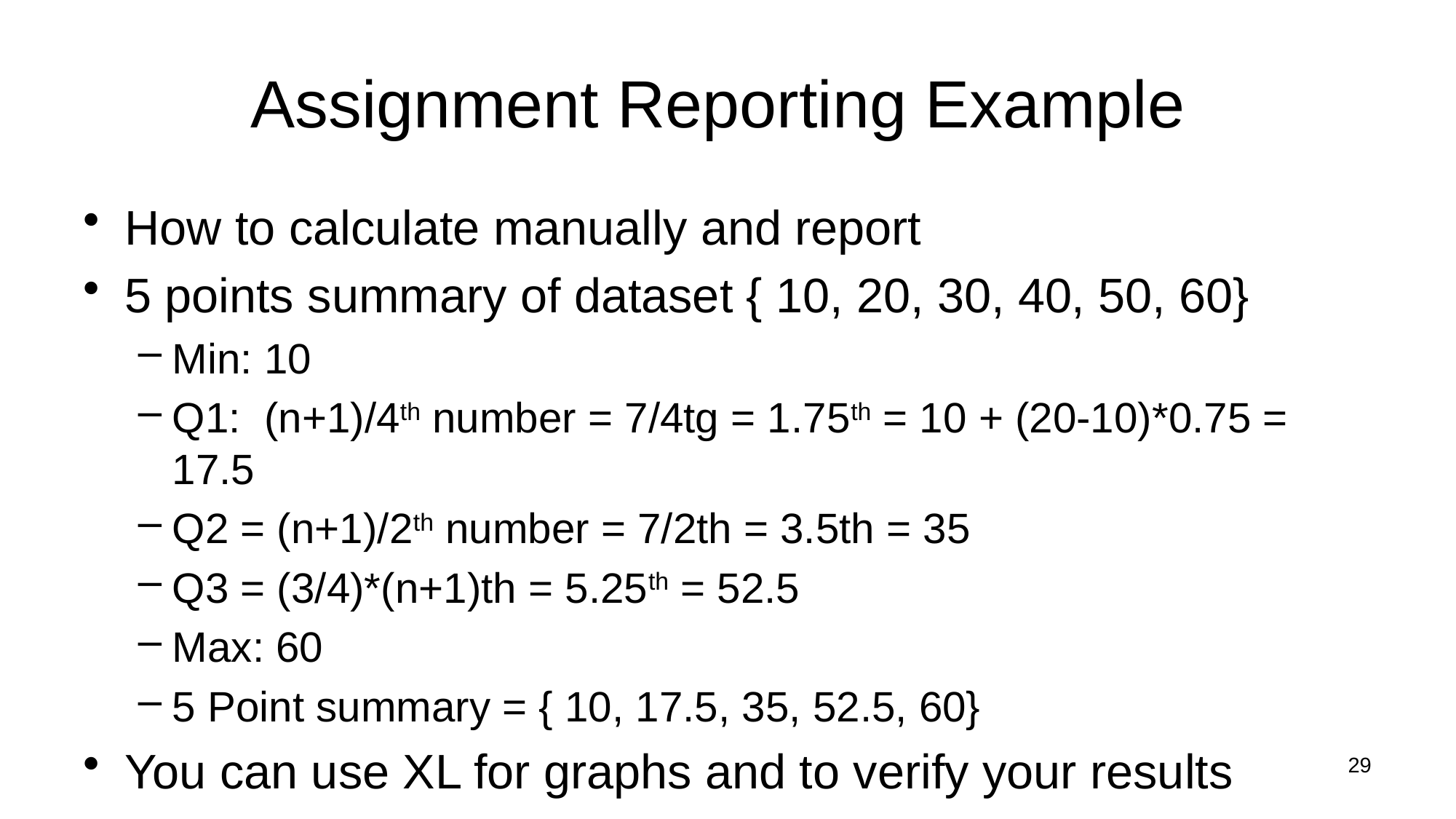

# Assignment Reporting Example
How to calculate manually and report
5 points summary of dataset { 10, 20, 30, 40, 50, 60}
Min: 10
Q1:  (n+1)/4th number = 7/4tg = 1.75th = 10 + (20-10)*0.75 = 17.5
Q2 = (n+1)/2th number = 7/2th = 3.5th = 35
Q3 = (3/4)*(n+1)th = 5.25th = 52.5
Max: 60
5 Point summary = { 10, 17.5, 35, 52.5, 60}
You can use XL for graphs and to verify your results

29